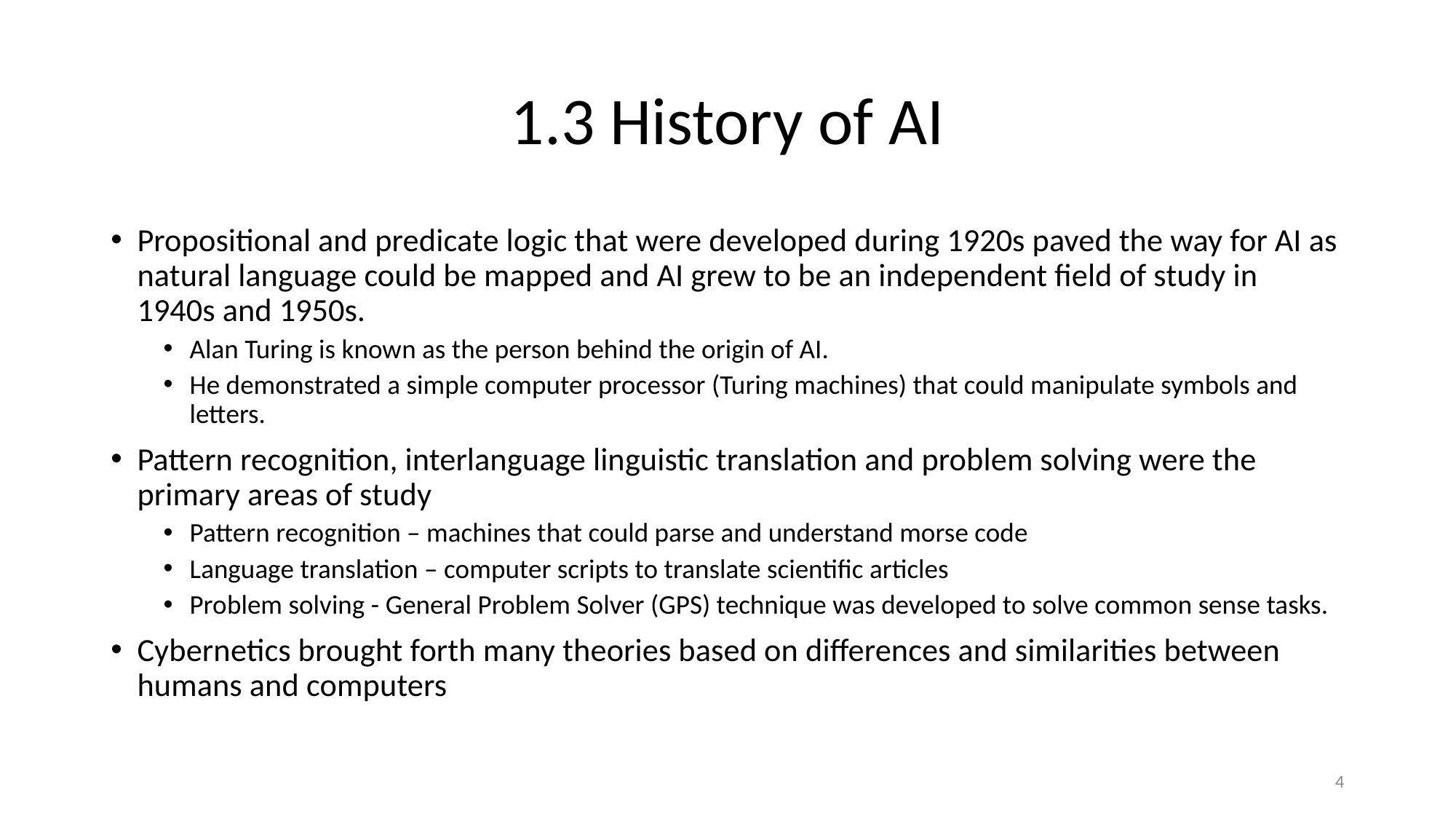

# 1.3 History of AI
Propositional and predicate logic that were developed during 1920s paved the way for AI as natural language could be mapped and AI grew to be an independent field of study in 1940s and 1950s.
Alan Turing is known as the person behind the origin of AI.
He demonstrated a simple computer processor (Turing machines) that could manipulate symbols and letters.
Pattern recognition, interlanguage linguistic translation and problem solving were the primary areas of study
Pattern recognition – machines that could parse and understand morse code
Language translation – computer scripts to translate scientific articles
Problem solving - General Problem Solver (GPS) technique was developed to solve common sense tasks.
Cybernetics brought forth many theories based on differences and similarities between humans and computers

4